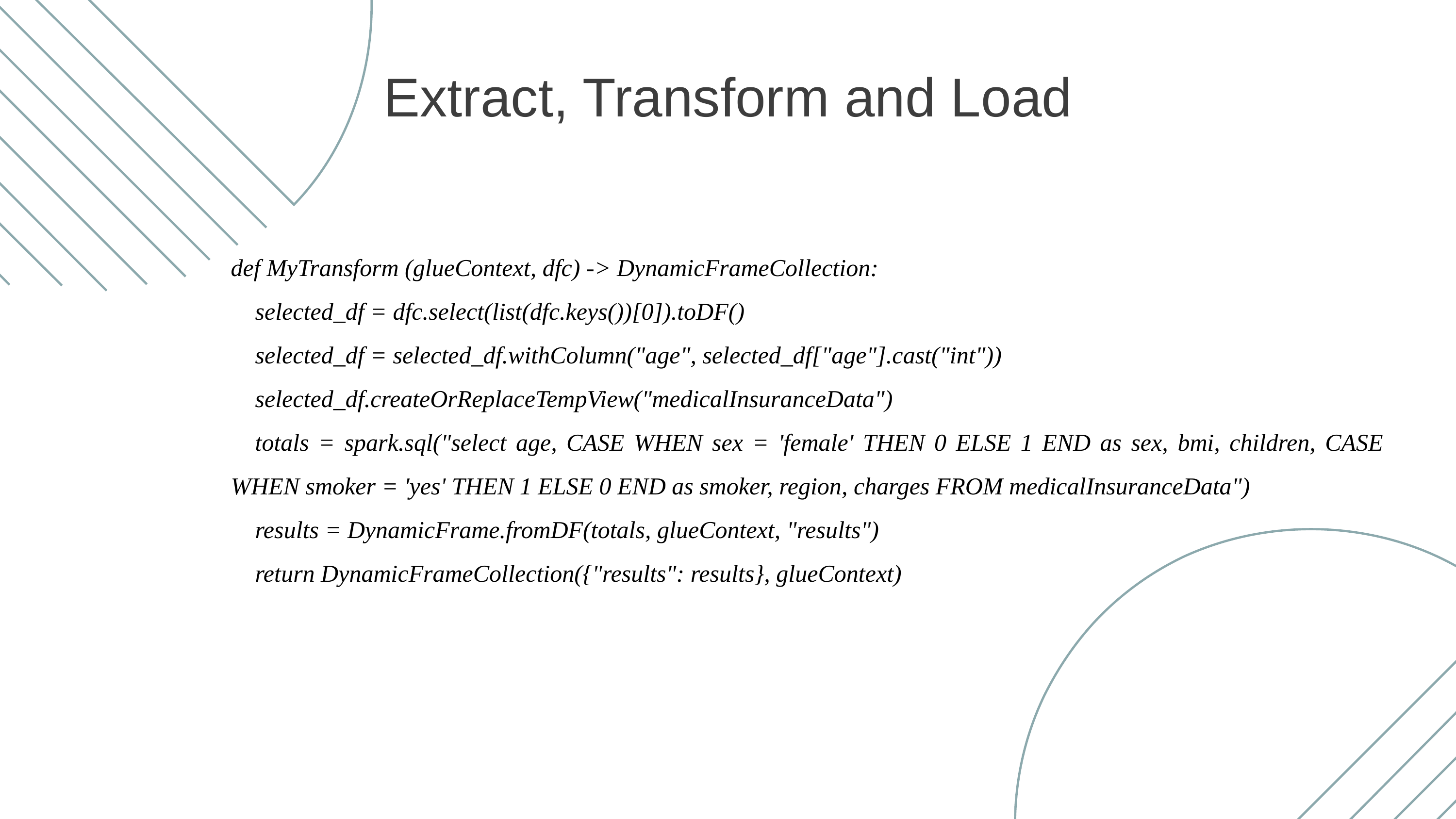

Extract, Transform and Load

def MyTransform (glueContext, dfc) -> DynamicFrameCollection:
    selected_df = dfc.select(list(dfc.keys())[0]).toDF()
    selected_df = selected_df.withColumn("age", selected_df["age"].cast("int"))
    selected_df.createOrReplaceTempView("medicalInsuranceData")
    totals = spark.sql("select age, CASE WHEN sex = 'female' THEN 0 ELSE 1 END as sex, bmi, children, CASE WHEN smoker = 'yes' THEN 1 ELSE 0 END as smoker, region, charges FROM medicalInsuranceData")
    results = DynamicFrame.fromDF(totals, glueContext, "results")
    return DynamicFrameCollection({"results": results}, glueContext)